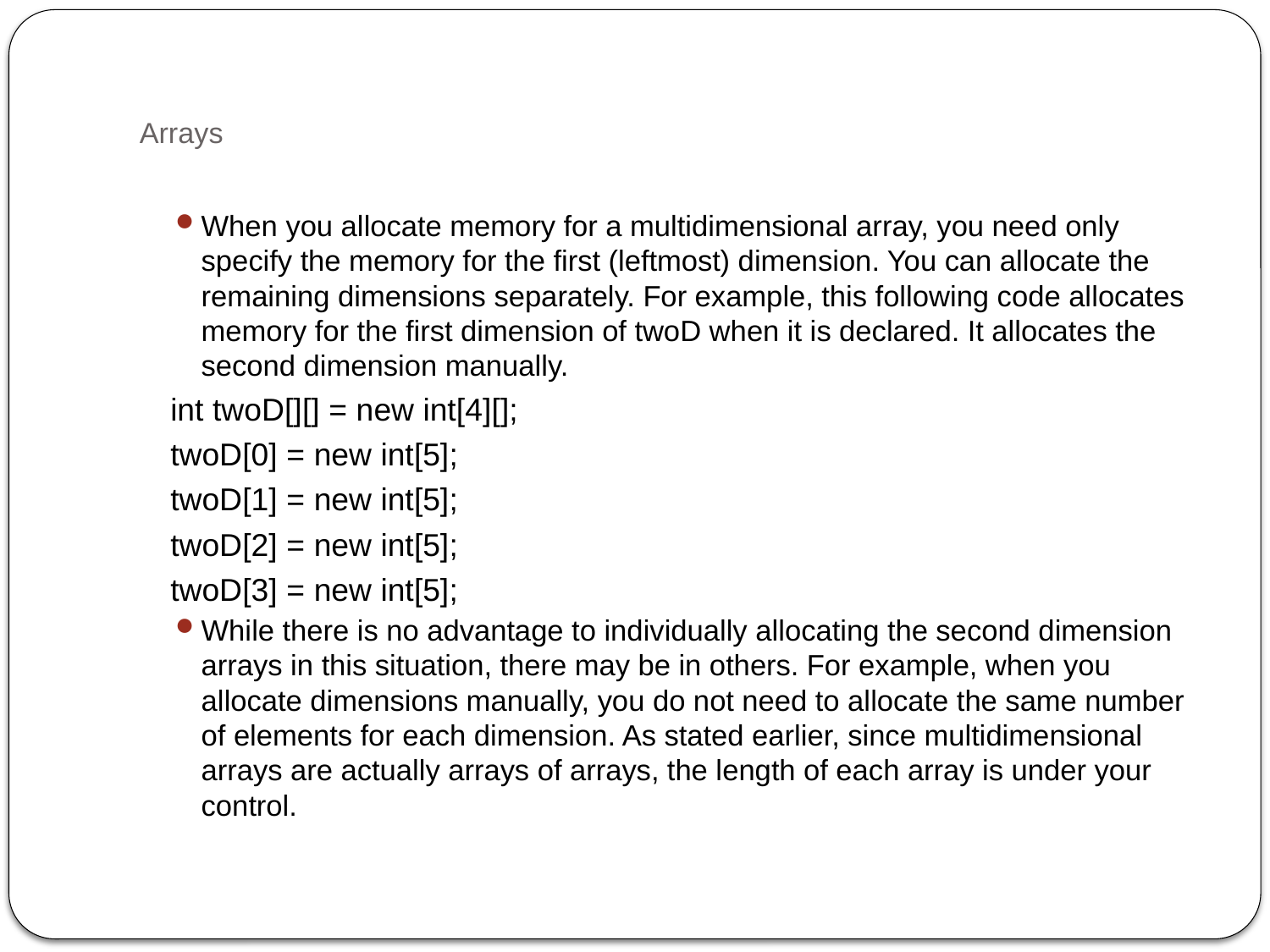

# Arrays
When you allocate memory for a multidimensional array, you need only specify the memory for the first (leftmost) dimension. You can allocate the remaining dimensions separately. For example, this following code allocates memory for the first dimension of twoD when it is declared. It allocates the second dimension manually.
		int twoD[][] = new int[4][];
		twoD[0] = new int[5];
		twoD[1] = new int[5];
		twoD[2] = new int[5];
		twoD[3] = new int[5];
While there is no advantage to individually allocating the second dimension arrays in this situation, there may be in others. For example, when you allocate dimensions manually, you do not need to allocate the same number of elements for each dimension. As stated earlier, since multidimensional arrays are actually arrays of arrays, the length of each array is under your control.